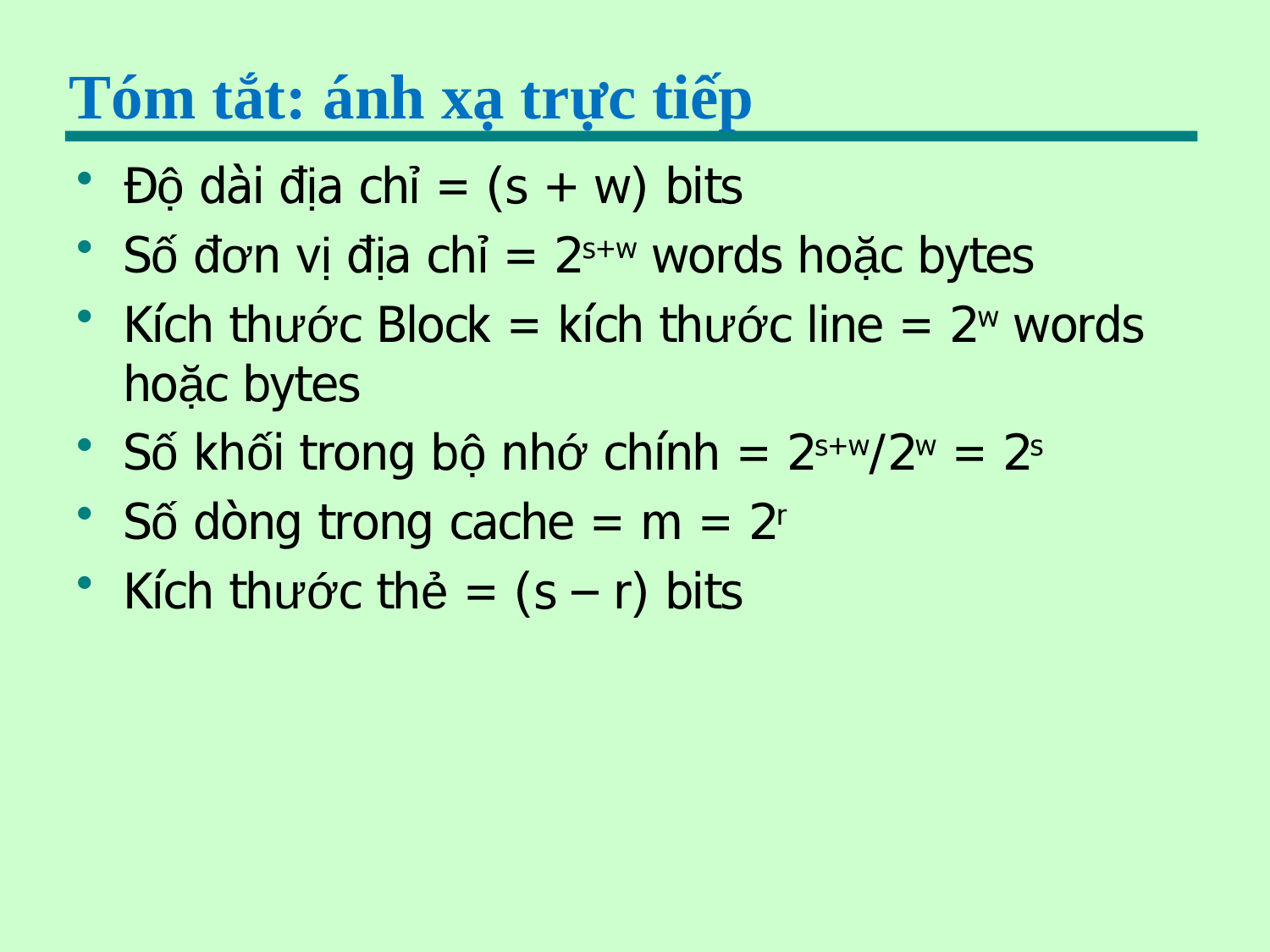

# Tóm tắt: ánh xạ trực tiếp
Độ dài địa chỉ = (s + w) bits
Số đơn vị địa chỉ = 2s+w words hoặc bytes
Kích thước Block = kích thước line = 2w words hoặc bytes
Số khối trong bộ nhớ chính = 2s+w/2w = 2s
Số dòng trong cache = m = 2r
Kích thước thẻ = (s – r) bits